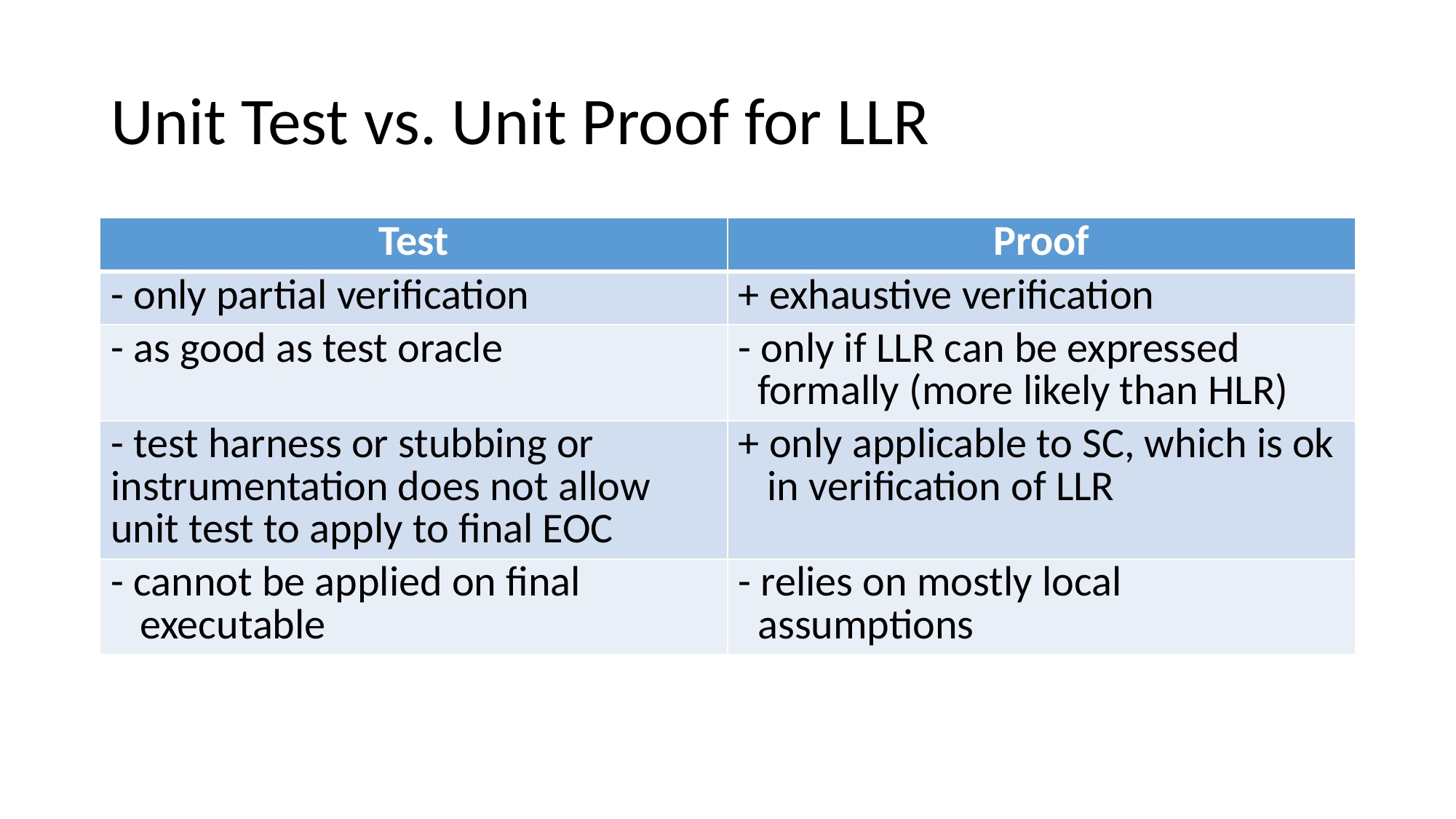

# Unit Test vs. Unit Proof for LLR
| Test | Proof |
| --- | --- |
| - only partial verification | + exhaustive verification |
| - as good as test oracle | - only if LLR can be expressed formally (more likely than HLR) |
| - test harness or stubbing or instrumentation does not allow unit test to apply to final EOC | + only applicable to SC, which is ok in verification of LLR |
| - cannot be applied on final executable | - relies on mostly local assumptions |